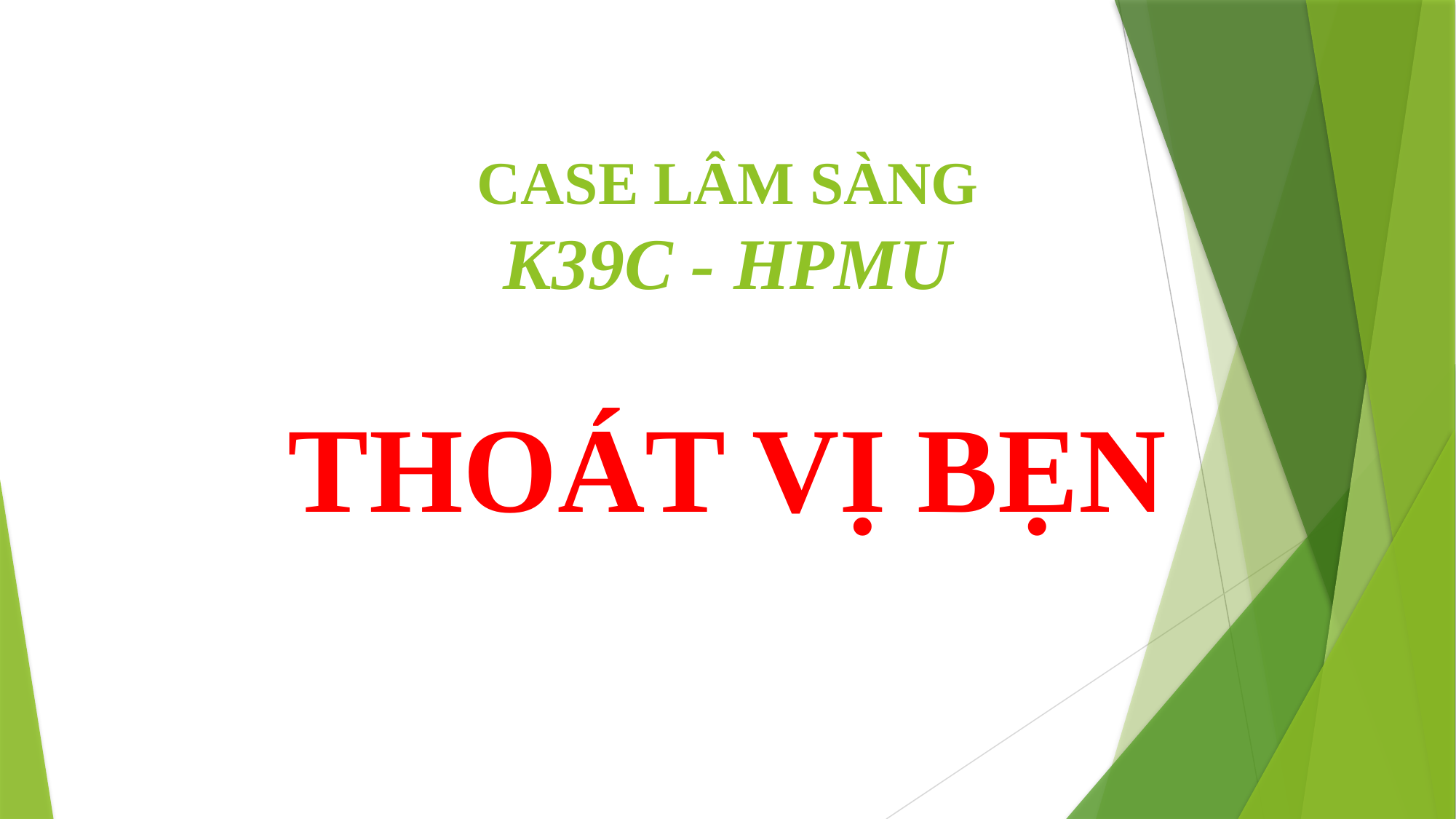

# CASE LÂM SÀNG K39C - HPMU THOÁT VỊ BẸN